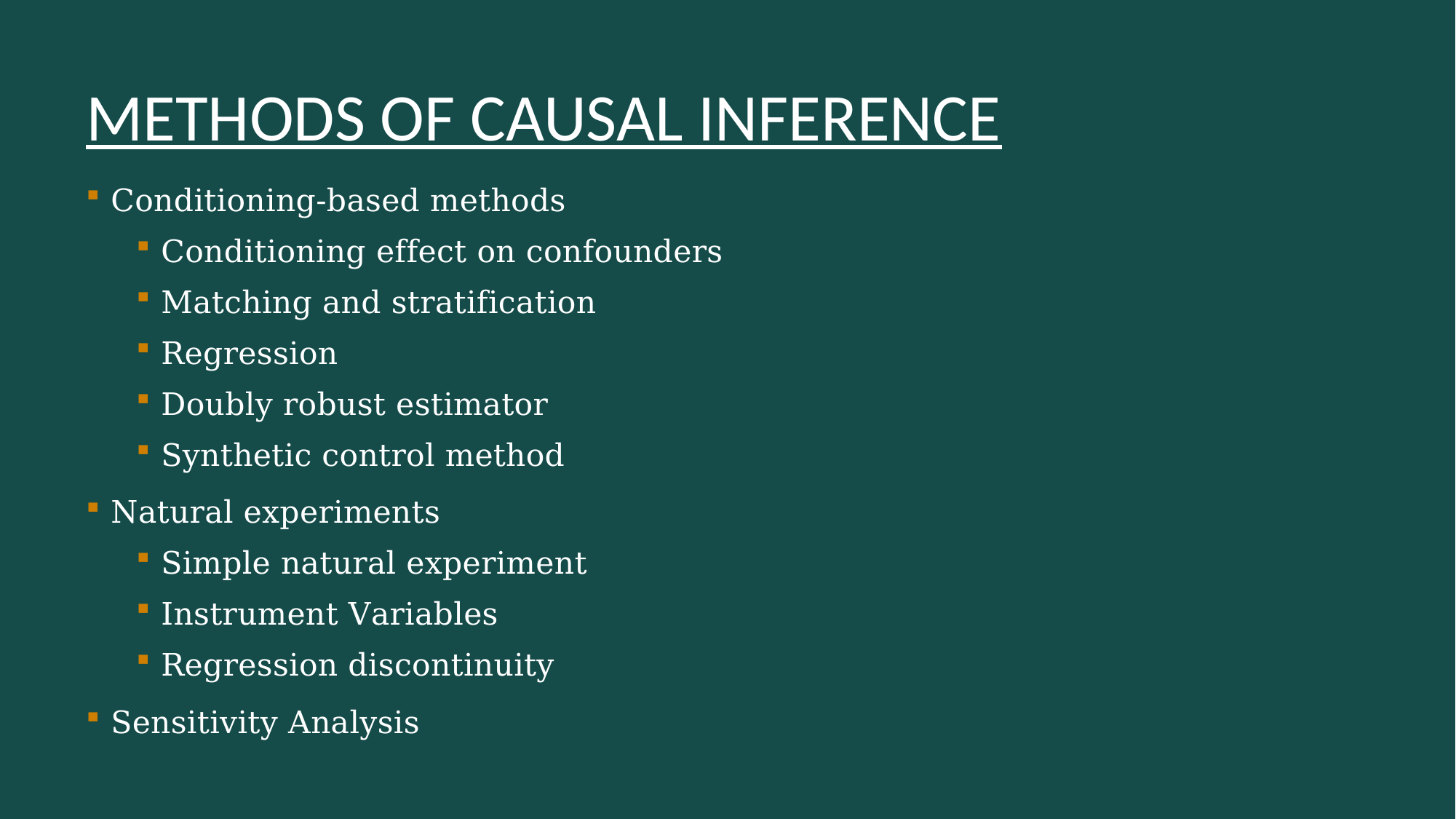

# METHODS OF CAUSAL INFERENCE
Conditioning-based methods
Conditioning effect on confounders
Matching and stratification
Regression
Doubly robust estimator
Synthetic control method
Natural experiments
Simple natural experiment
Instrument Variables
Regression discontinuity
Sensitivity Analysis